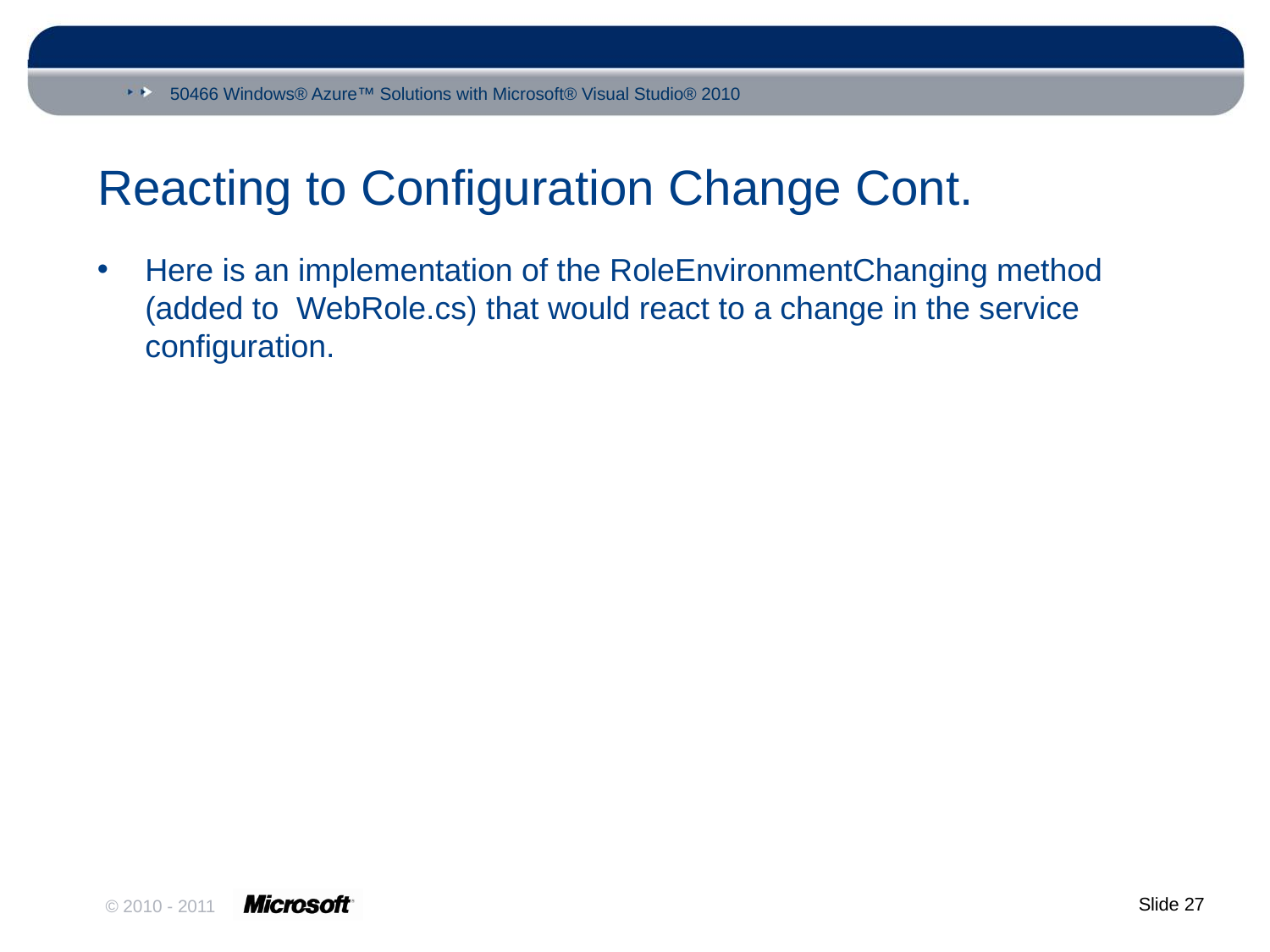

# Reacting to Configuration Change Cont.
Here is an implementation of the RoleEnvironmentChanging method (added to  WebRole.cs) that would react to a change in the service configuration.